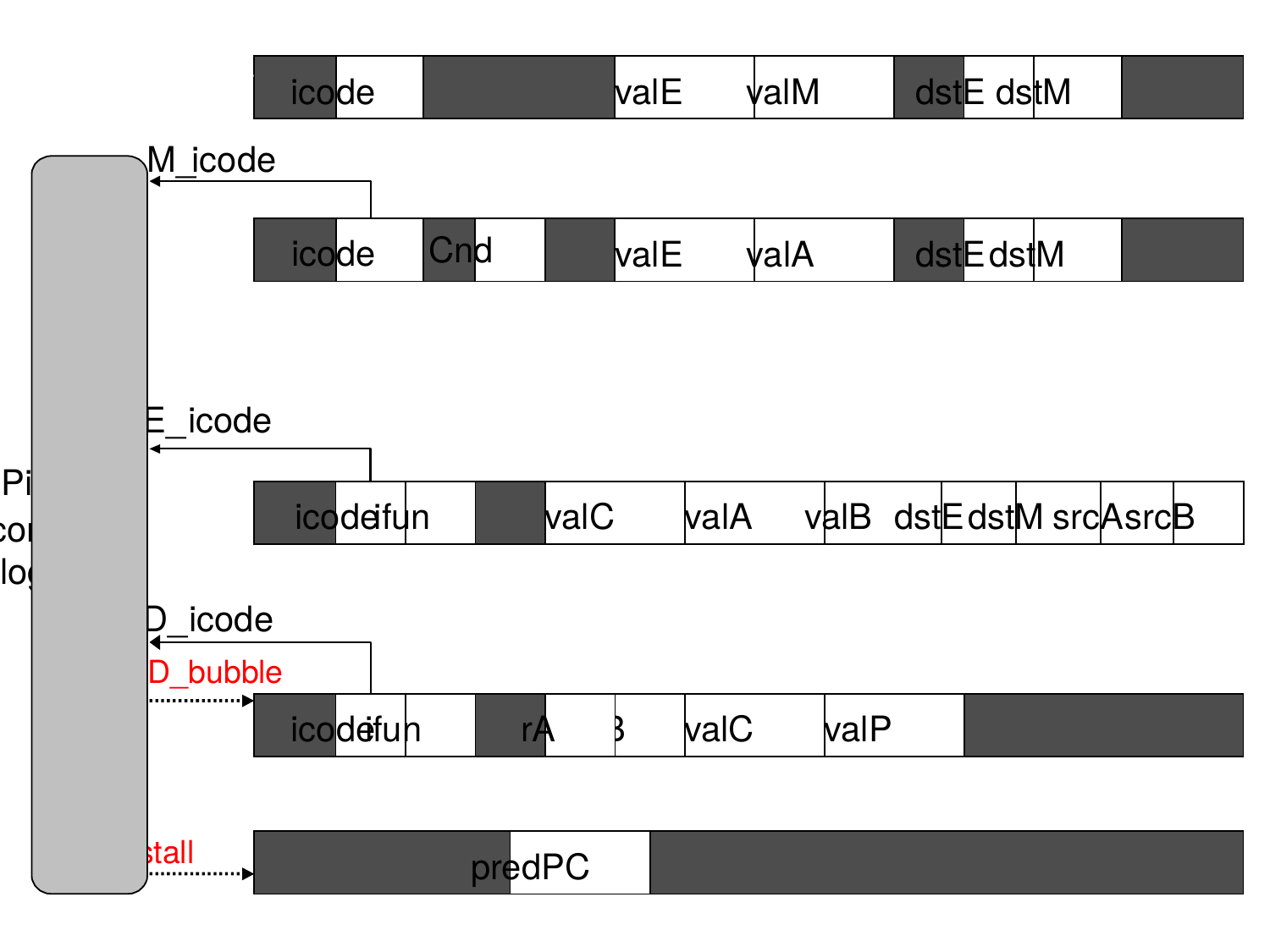

W
icode
valE
valM
dstE
dstM

M_
icode

Cnd
M
icode
valE
valA
dstE
dstM
E_
icode

Pipe

E
icode
ifun
valC
valA
valB
dstE
dstM
srcA
srcB
control
logic

D_
icode

D_bubble

D
icode
ifun
rA
rB
valC
valP

F_stall
F
predPC
26